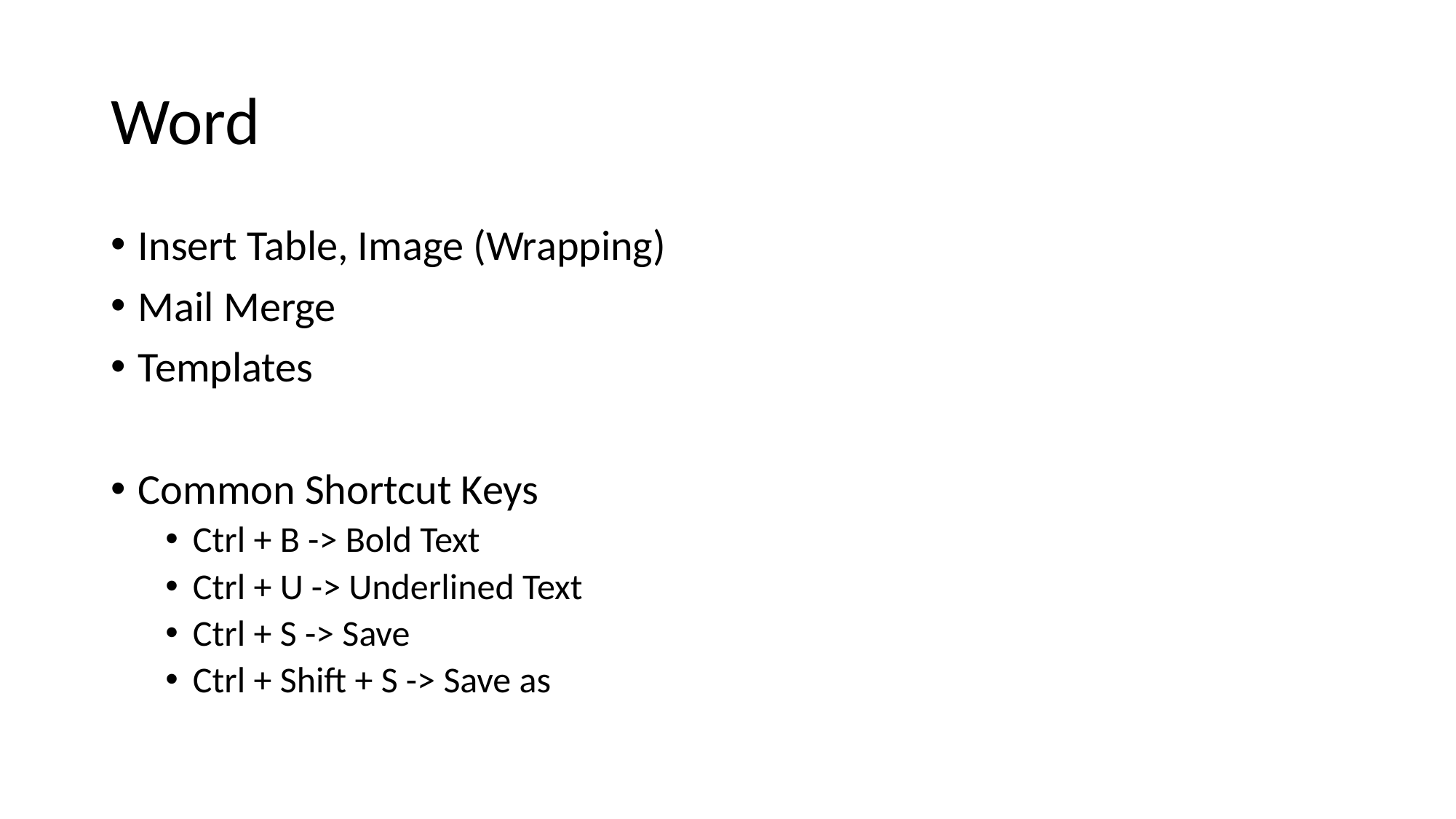

# Word
Insert Table, Image (Wrapping)
Mail Merge
Templates

Common Shortcut Keys
Ctrl + B -> Bold Text
Ctrl + U -> Underlined Text
Ctrl + S -> Save
Ctrl + Shift + S -> Save as